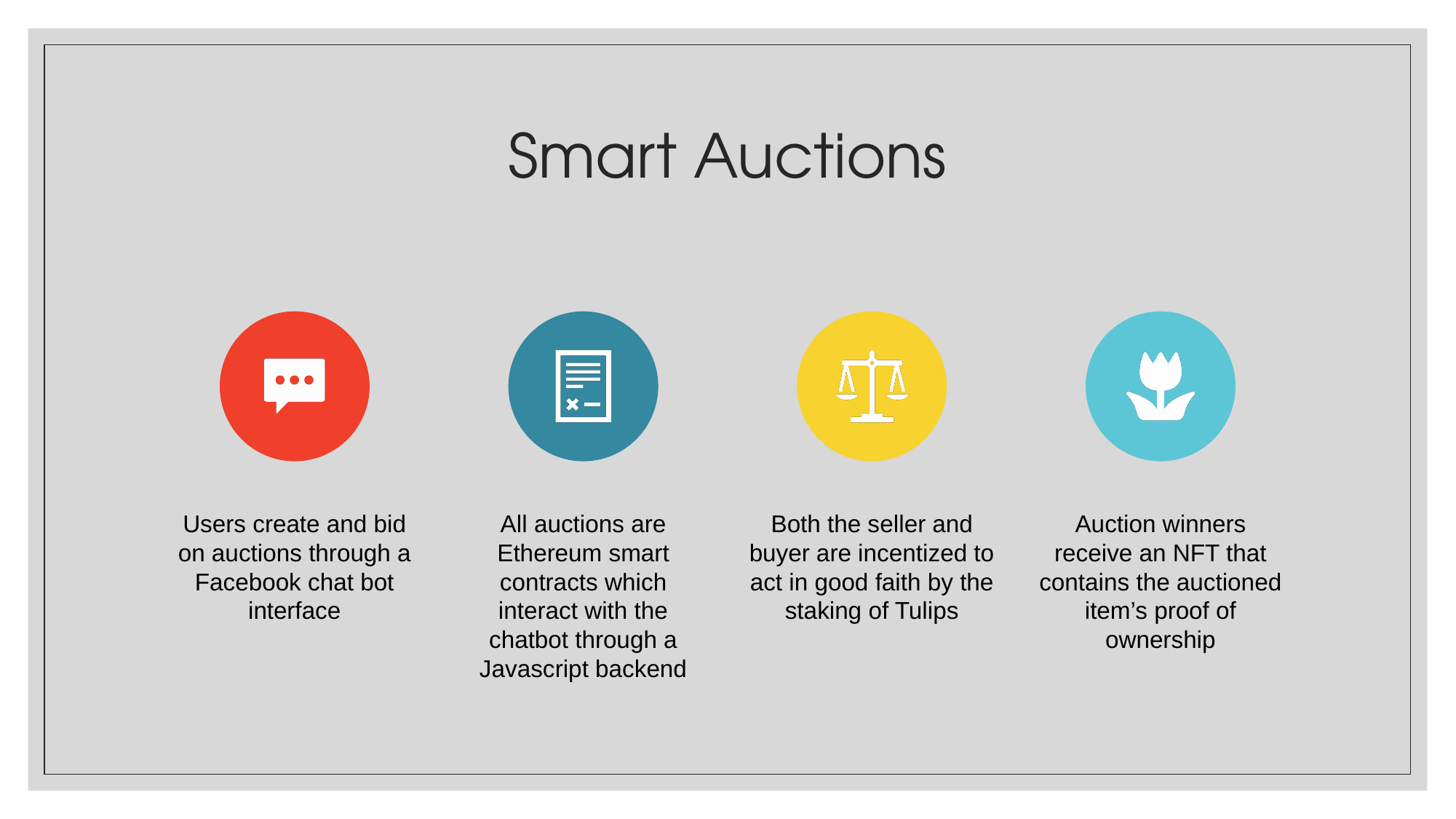

# Smart Auctions
Users create and bid on auctions through a Facebook chat bot interface
All auctions are Ethereum smart contracts which interact with the chatbot through a Javascript backend
Both the seller and buyer are incentized to act in good faith by the staking of Tulips
Auction winners receive an NFT that contains the auctioned item’s proof of ownership